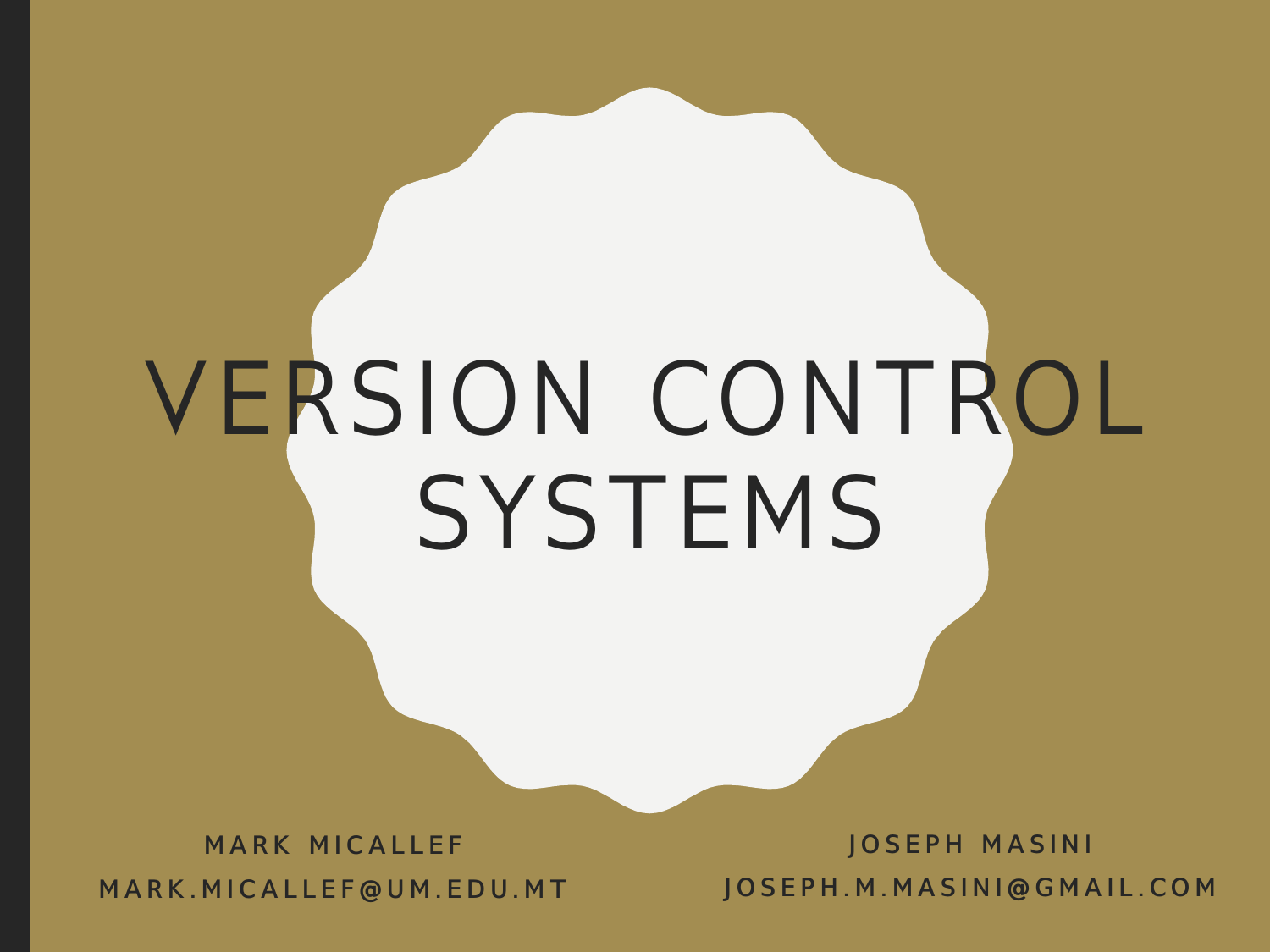

# Version Control Systems
JOSEPH MASINI
joseph.M.masini@gmail.com
Mark Micallef
mark.micallef@um.edu.mt